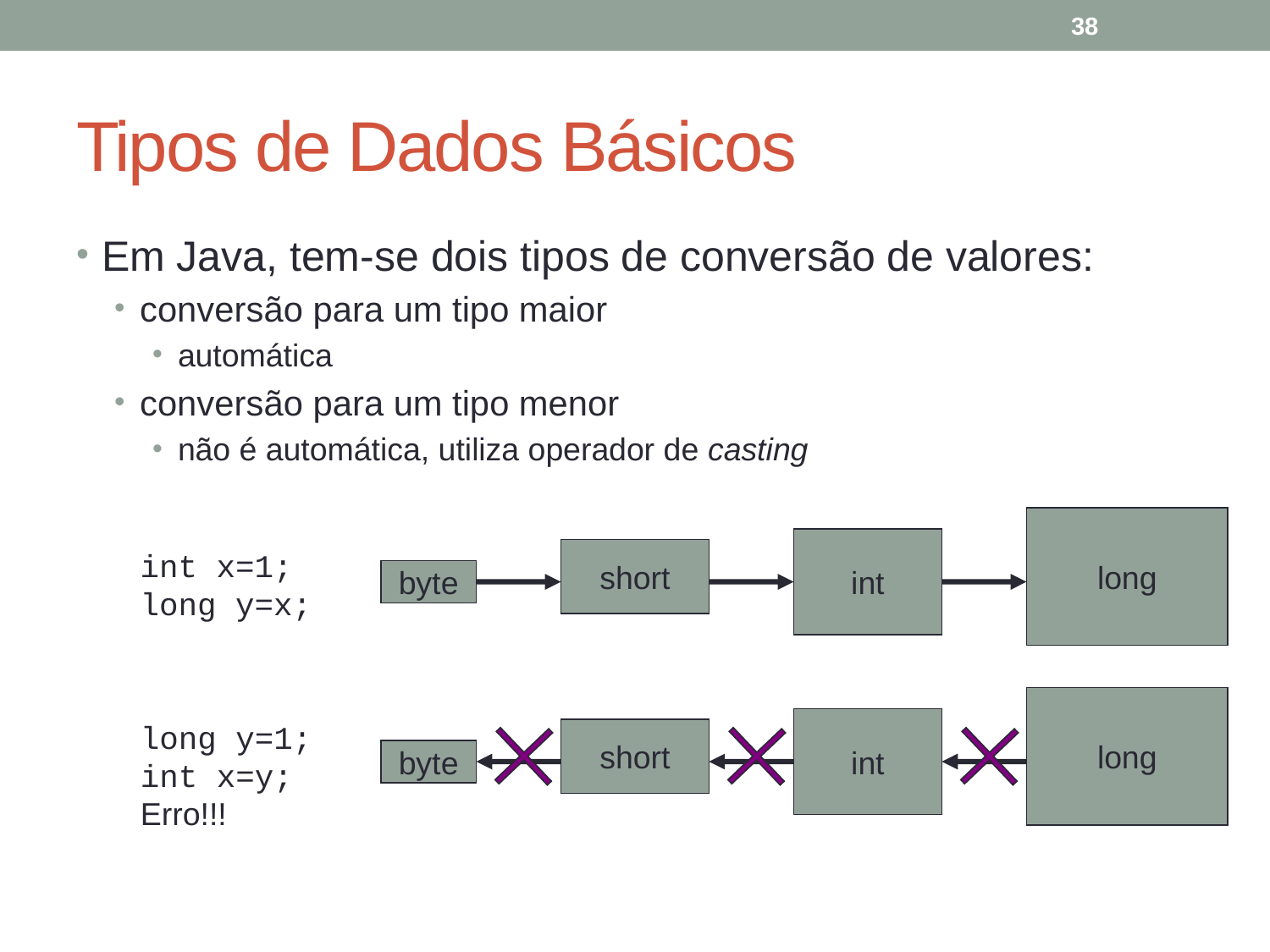

38
# Tipos de Dados Básicos
Em Java, tem-se dois tipos de conversão de valores:
conversão para um tipo maior
automática
conversão para um tipo menor
não é automática, utiliza operador de casting

long
int
int x=1;
long y=x;
short
byte

long
int
long y=1;
int x=y;
Erro!!!

short

byte